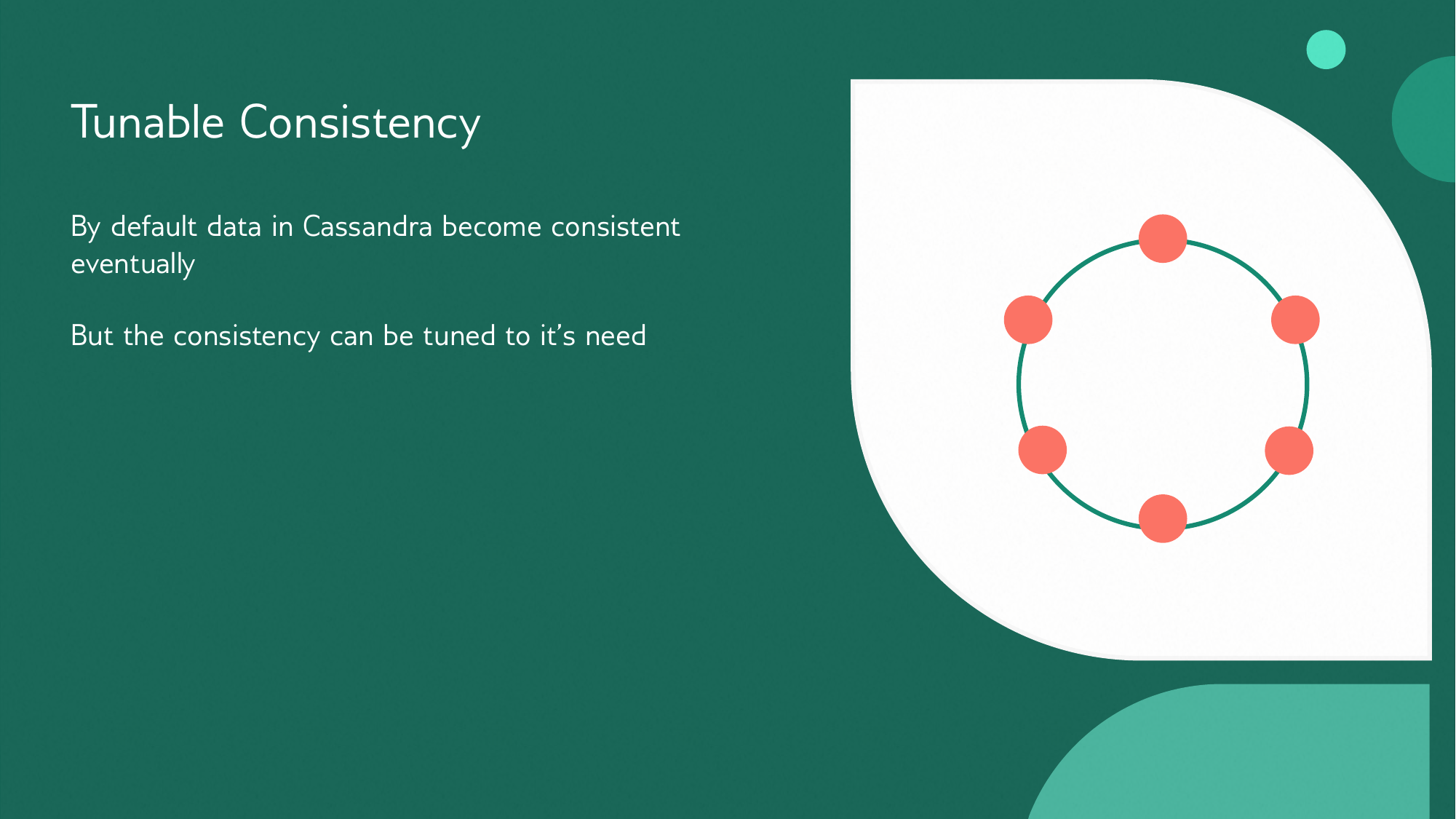

Tunable Consistency

By default data in Cassandra become consistent eventually

But the consistency can be tuned to it’s need